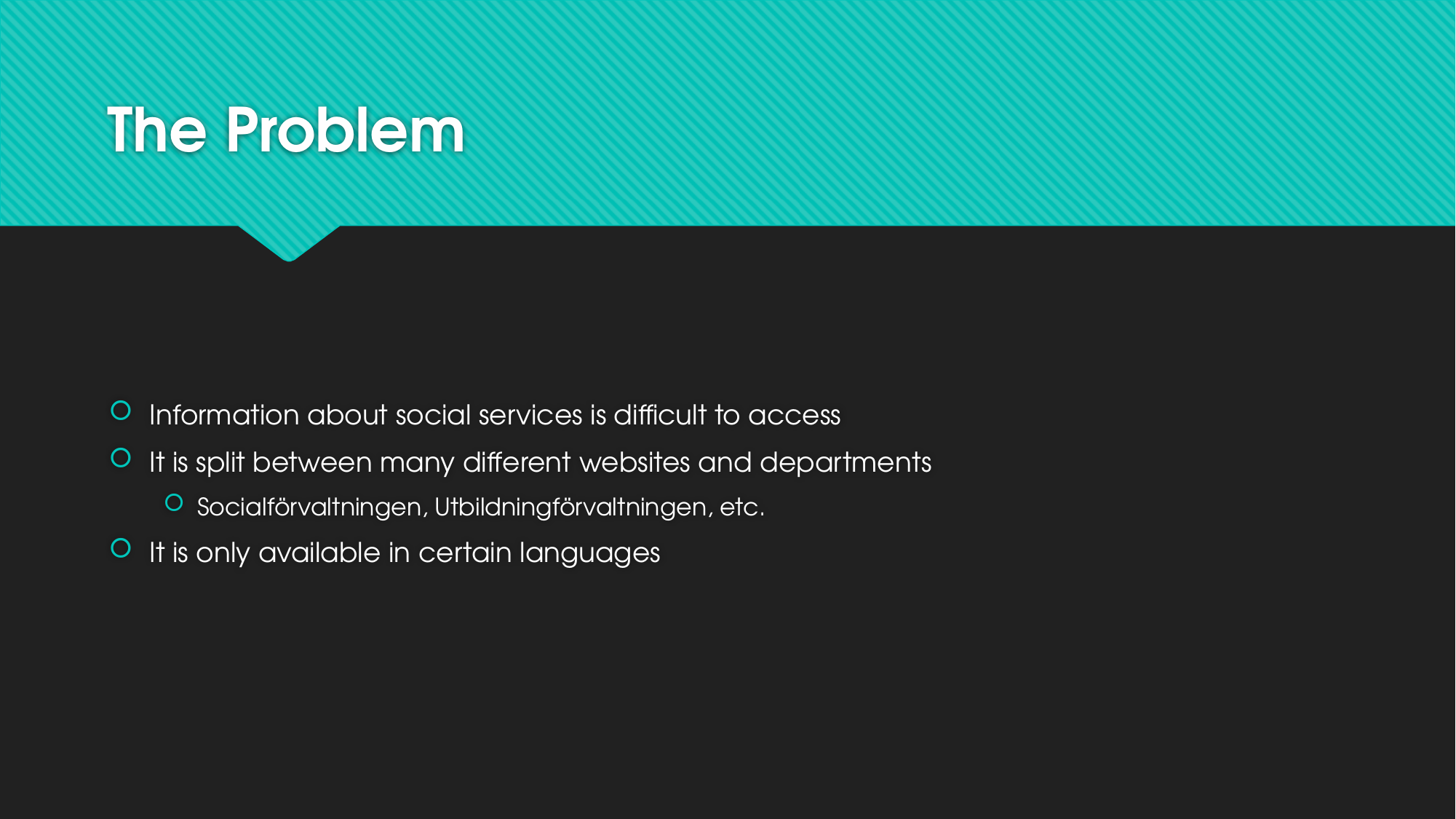

# The Problem
Information about social services is difficult to access
It is split between many different websites and departments
Socialförvaltningen, Utbildningförvaltningen, etc.
It is only available in certain languages